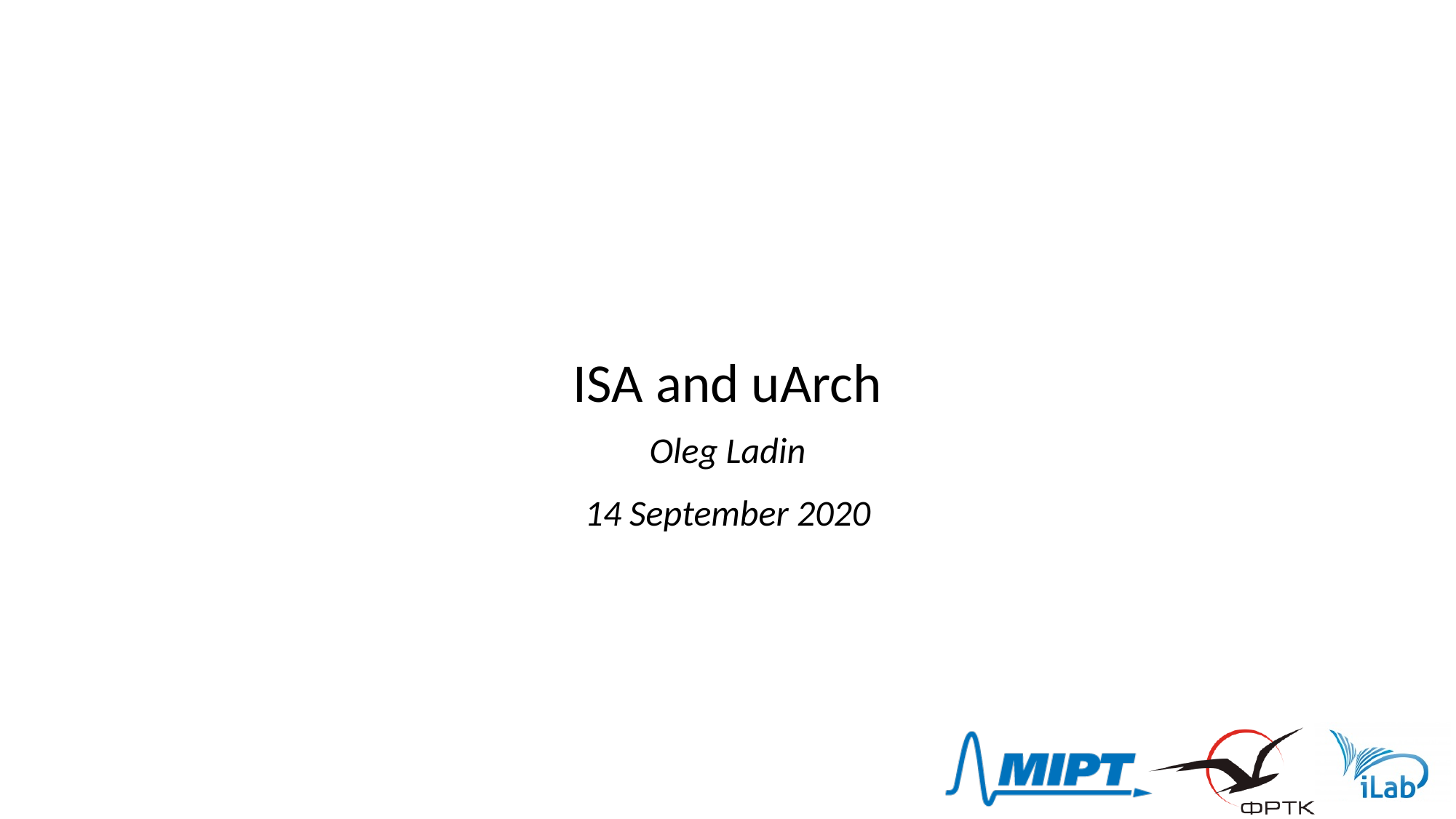

# ISA and uArch
Oleg Ladin
14 September 2020
1